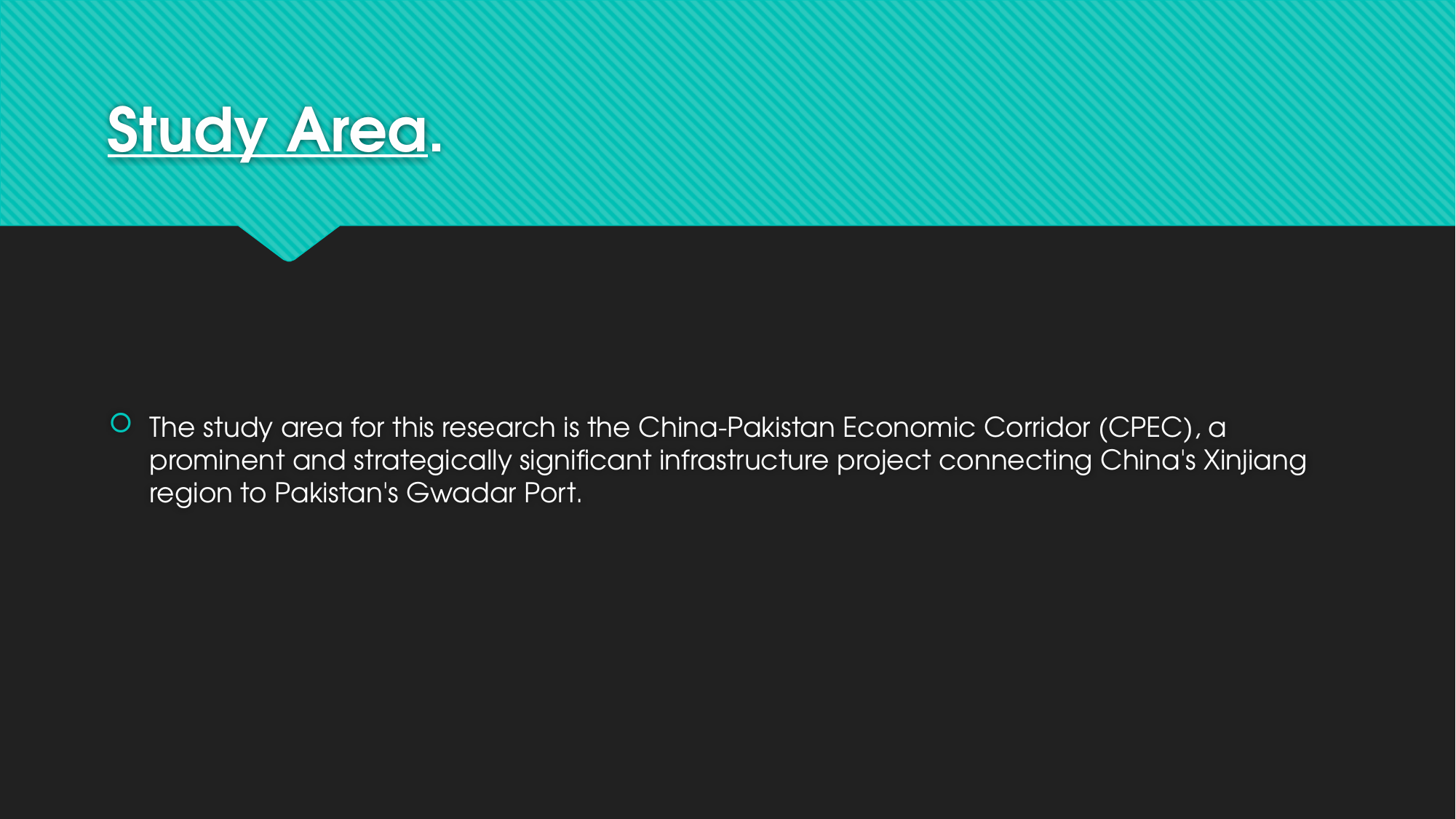

# Study Area.
The study area for this research is the China-Pakistan Economic Corridor (CPEC), a prominent and strategically significant infrastructure project connecting China's Xinjiang region to Pakistan's Gwadar Port.